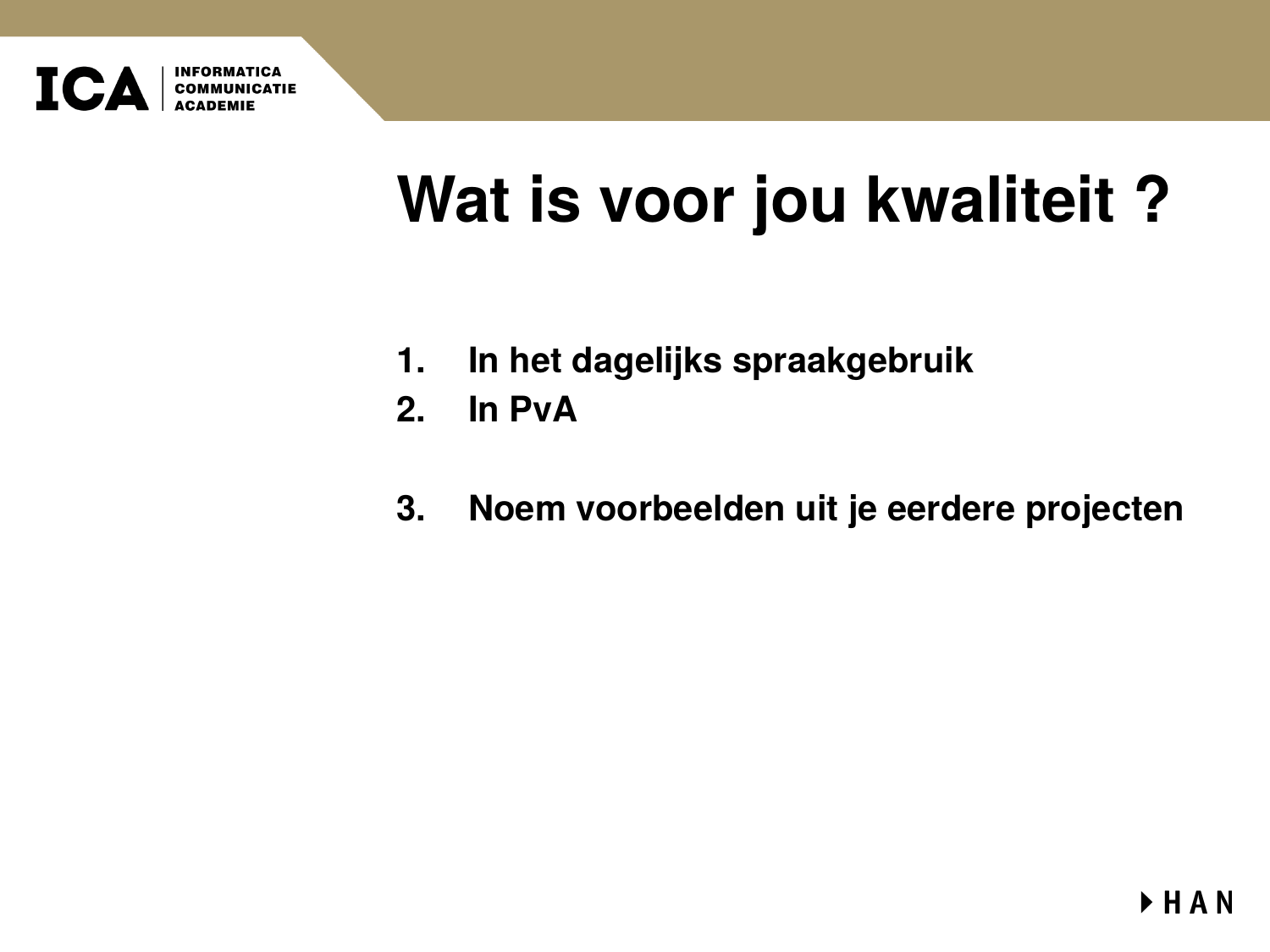

# Wat is voor jou kwaliteit ?

In het dagelijks spraakgebruik
In PvA

Noem voorbeelden uit je eerdere projecten